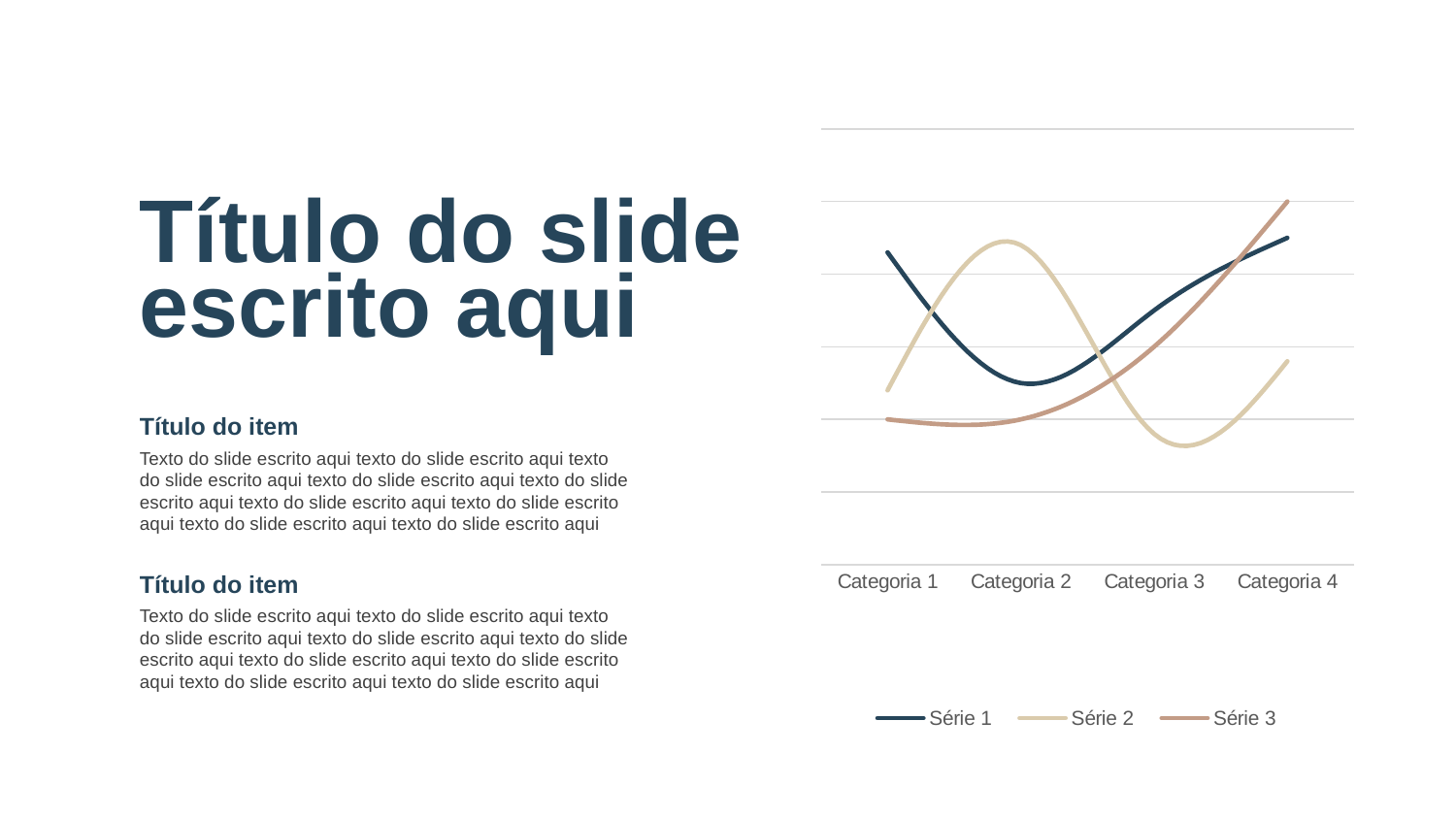

### Chart

| Category | Série 1 | Série 2 | Série 3 |
|---|---|---|---|
| Categoria 1 | 4.3 | 2.4 | 2.0 |
| Categoria 2 | 2.5 | 4.4 | 2.0 |
| Categoria 3 | 3.5 | 1.8 | 3.0 |
| Categoria 4 | 4.5 | 2.8 | 5.0 |
Título do slide
escrito aqui
Título do item
Texto do slide escrito aqui texto do slide escrito aqui texto do slide escrito aqui texto do slide escrito aqui texto do slide escrito aqui texto do slide escrito aqui texto do slide escrito aqui texto do slide escrito aqui texto do slide escrito aqui
Título do item
Texto do slide escrito aqui texto do slide escrito aqui texto do slide escrito aqui texto do slide escrito aqui texto do slide escrito aqui texto do slide escrito aqui texto do slide escrito aqui texto do slide escrito aqui texto do slide escrito aqui